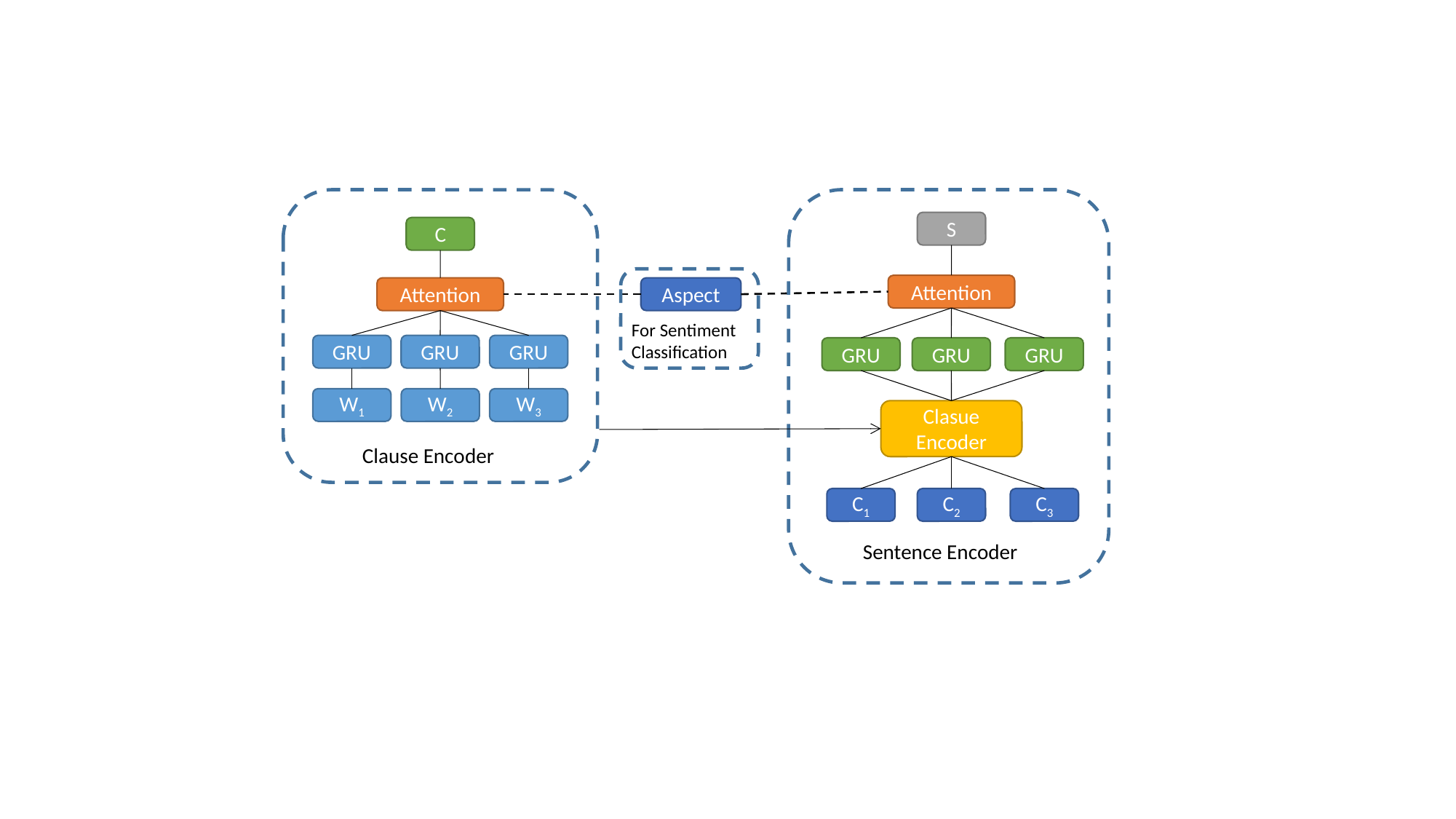

S
C

Attention
Attention
Aspect
For Sentiment Classification
GRU
GRU
GRU
GRU
GRU
GRU
W1
W2
W3
Clasue Encoder
Clause Encoder
C1
C2
C3
Sentence Encoder